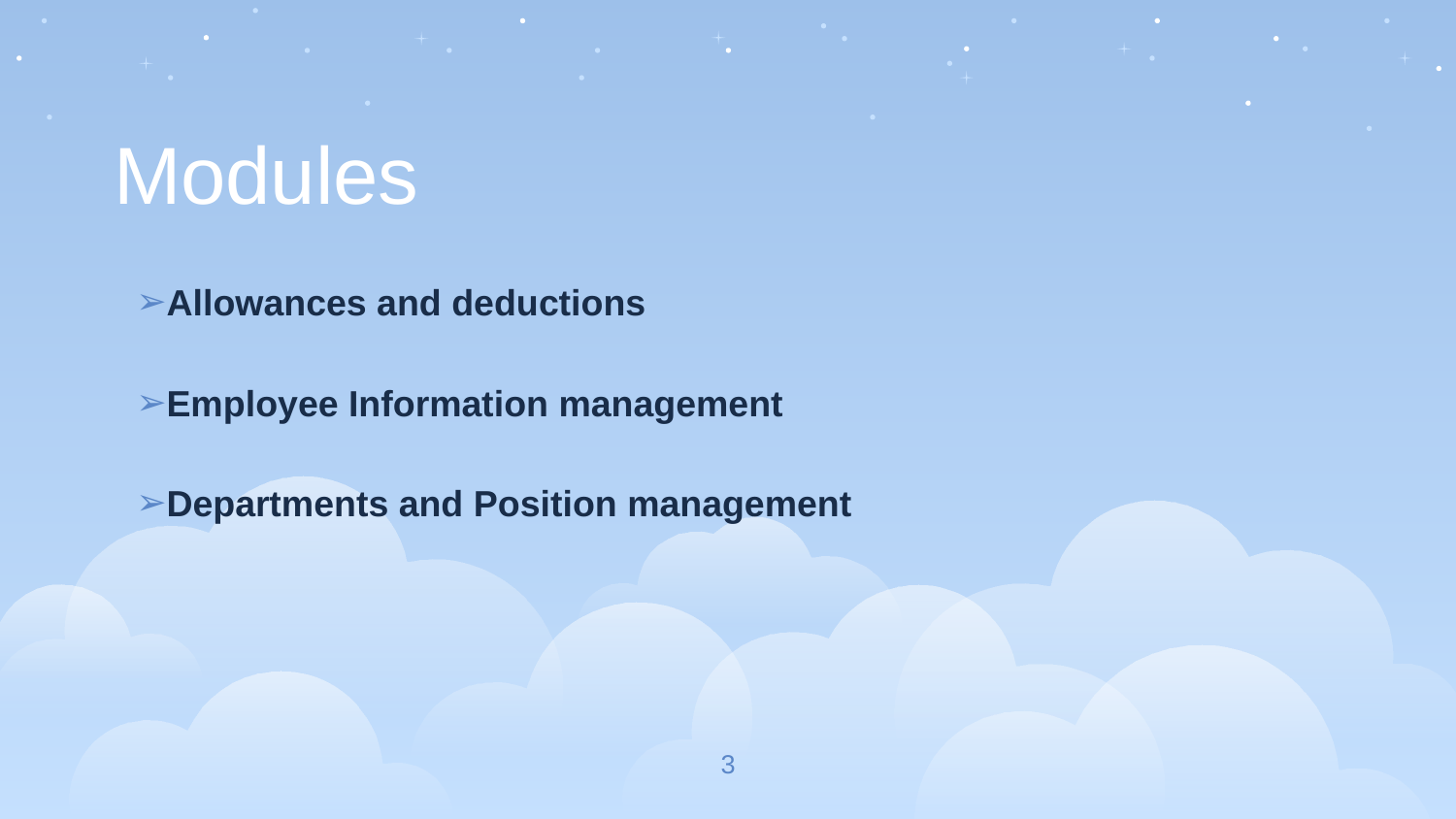

Modules
Allowances and deductions

Employee Information management

Departments and Position management
3